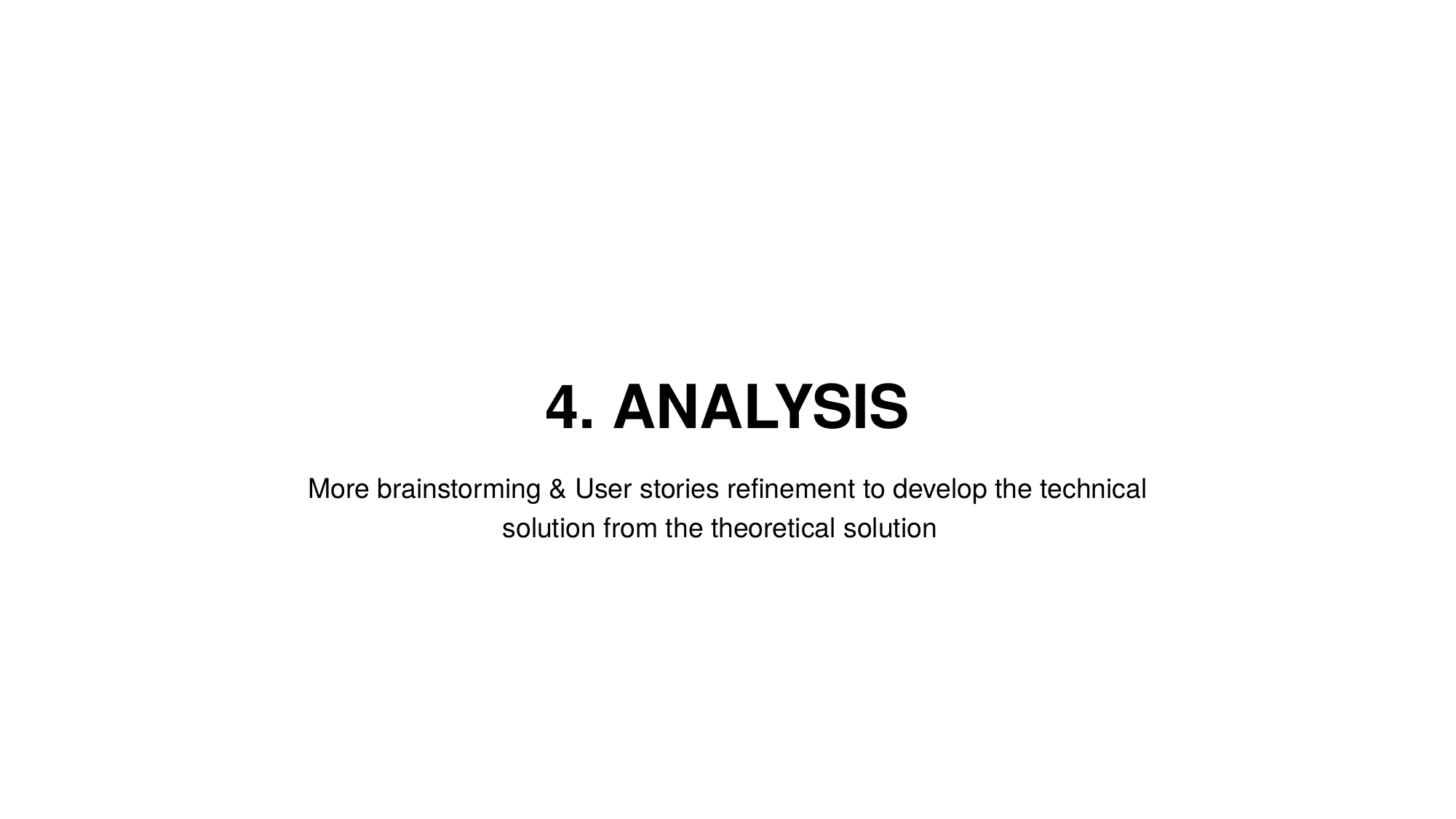

# 4. Analysis
More brainstorming & User stories refinement to develop the technical solution from the theoretical solution